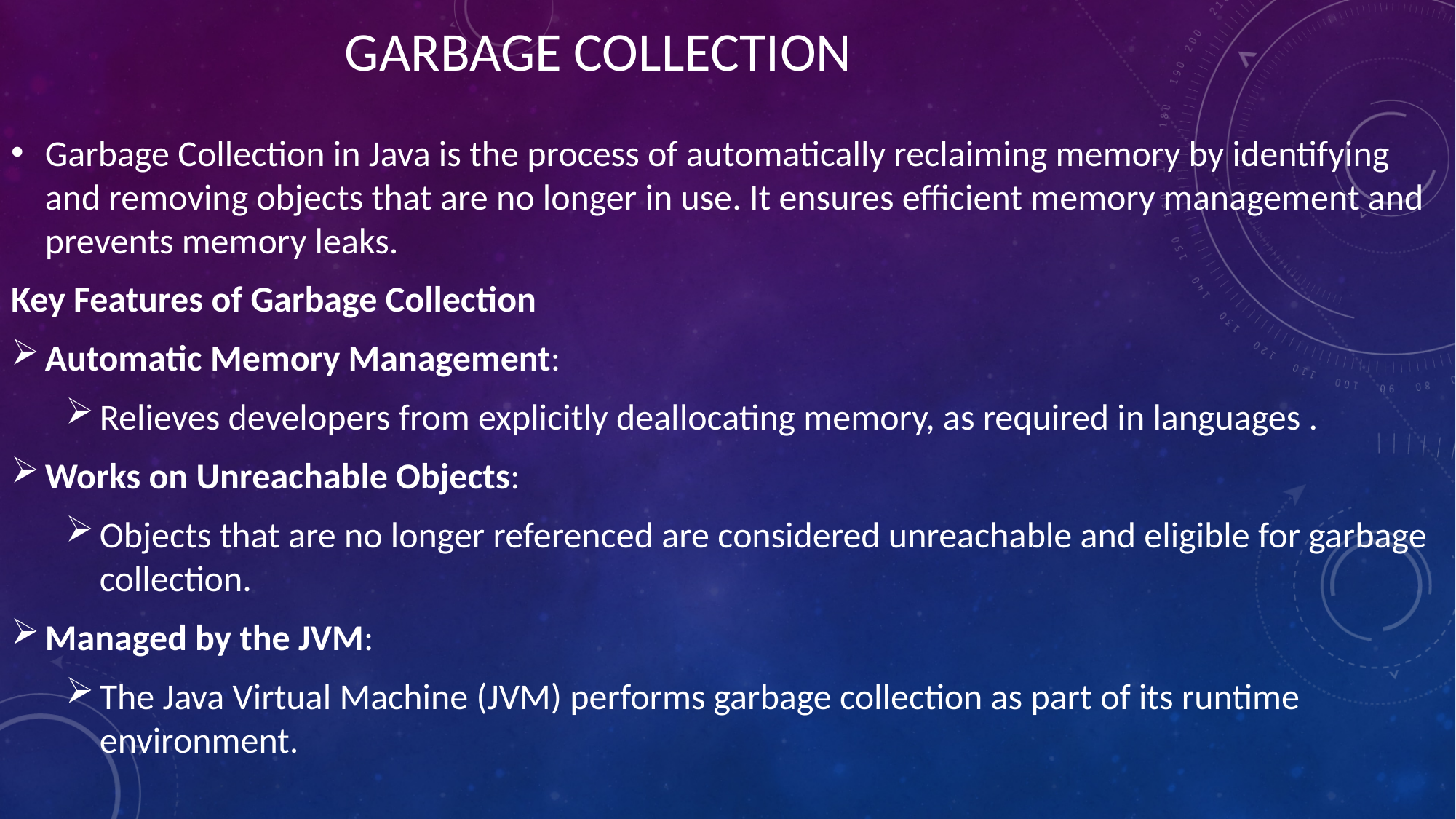

# Garbage Collection
Garbage Collection in Java is the process of automatically reclaiming memory by identifying and removing objects that are no longer in use. It ensures efficient memory management and prevents memory leaks.
Key Features of Garbage Collection
Automatic Memory Management:
Relieves developers from explicitly deallocating memory, as required in languages .
Works on Unreachable Objects:
Objects that are no longer referenced are considered unreachable and eligible for garbage collection.
Managed by the JVM:
The Java Virtual Machine (JVM) performs garbage collection as part of its runtime environment.